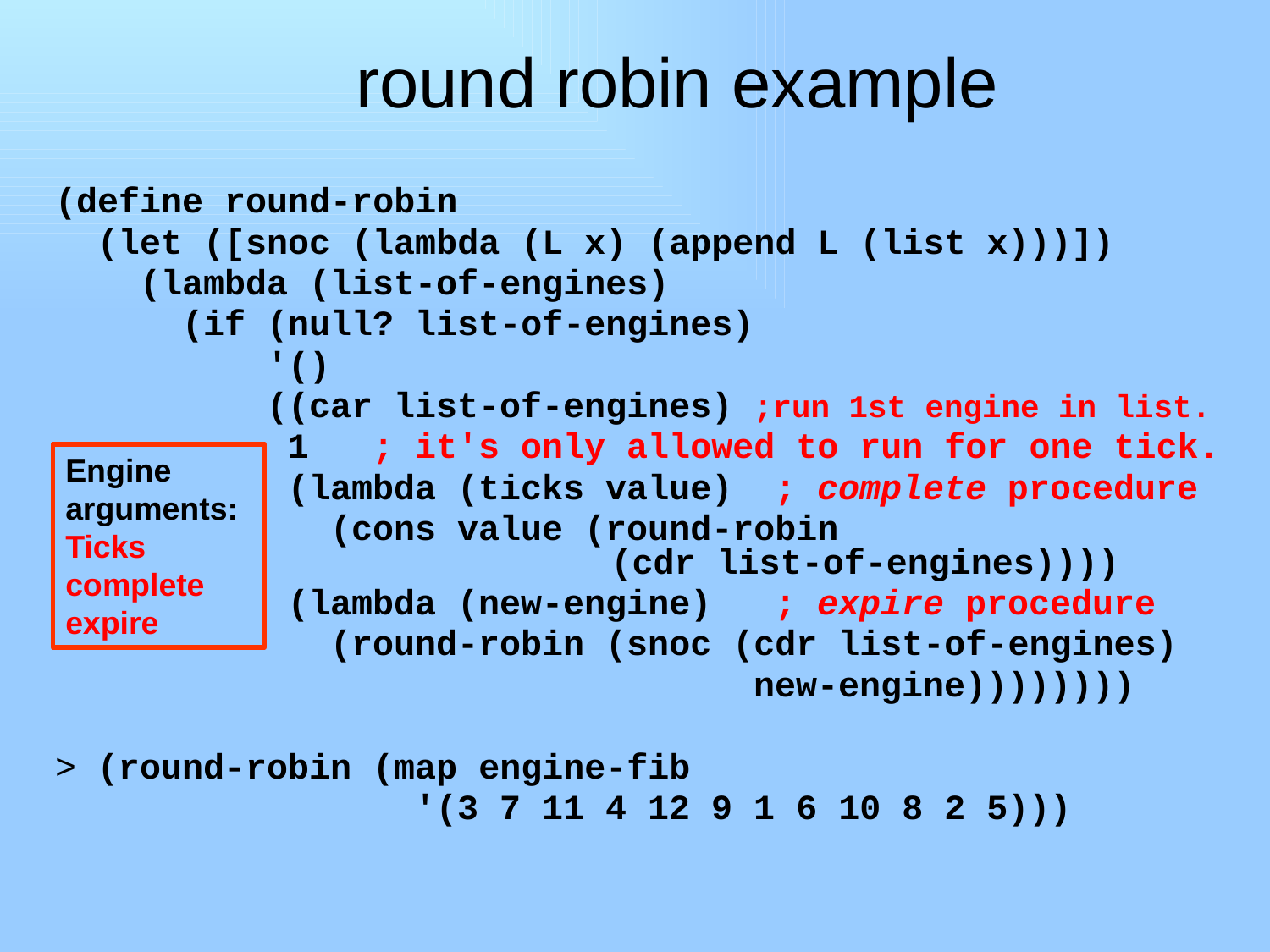

# round robin example
(define round-robin
  (let ([snoc (lambda (L x) (append L (list x)))])
    (lambda (list-of-engines)
      (if (null? list-of-engines)
          '()
          ((car list-of-engines) ;run 1st engine in list.
           1   ; it's only allowed to run for one tick.
           (lambda (ticks value)  ; complete procedure
             (cons value (round-robin
                        (cdr list-of-engines))))
           (lambda (new-engine)   ; expire procedure
             (round-robin (snoc (cdr list-of-engines)
                                 new-engine))))))))

> (round-robin (map engine-fib
                 '(3 7 11 4 12 9 1 6 10 8 2 5)))

Engine arguments:
Ticks complete
expire